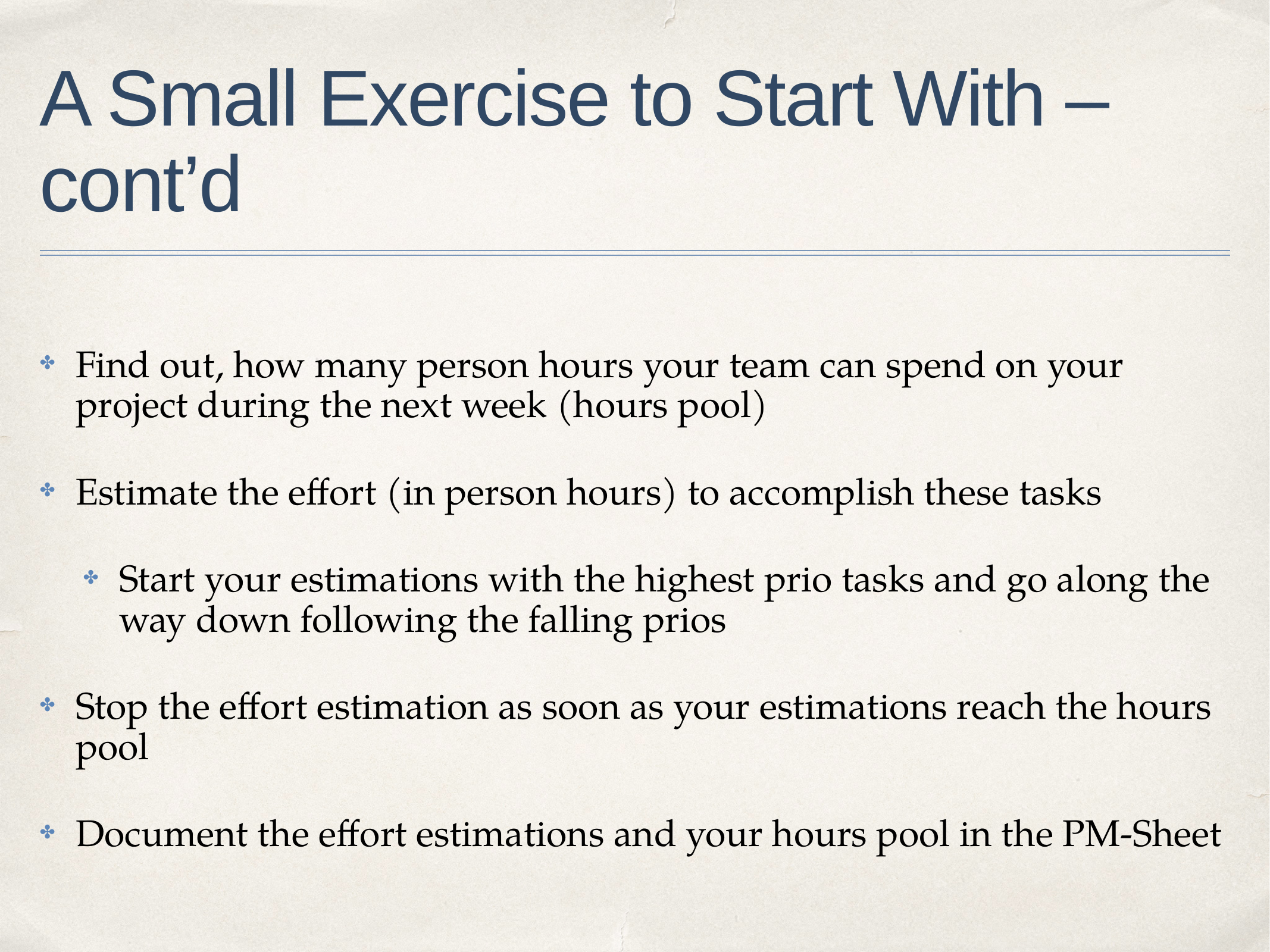

# A Small Exercise to Start With – cont’d
Find out, how many person hours your team can spend on your project during the next week (hours pool)
Estimate the effort (in person hours) to accomplish these tasks
Start your estimations with the highest prio tasks and go along the way down following the falling prios
Stop the effort estimation as soon as your estimations reach the hours pool
Document the effort estimations and your hours pool in the PM-Sheet